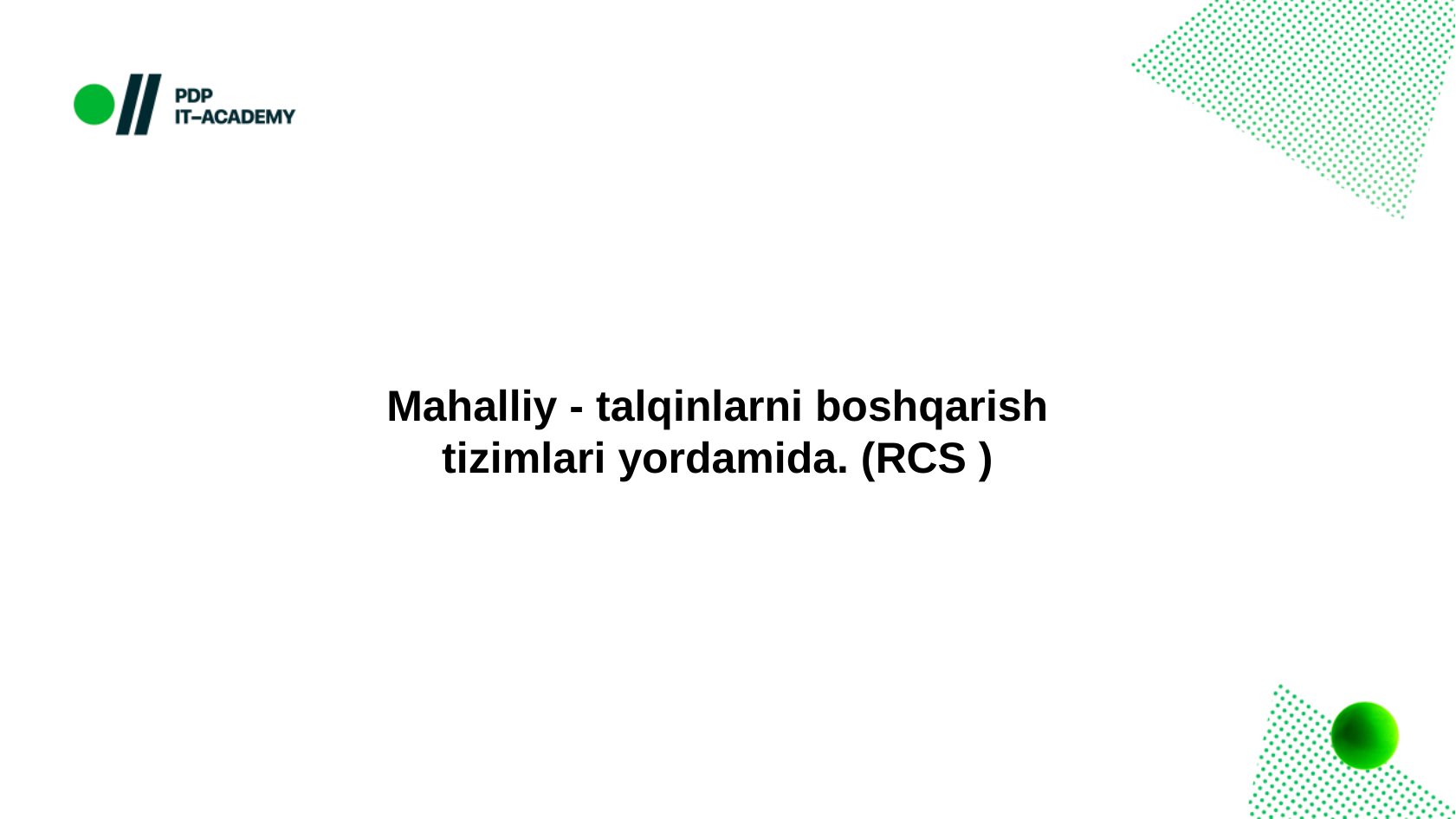

Mahalliy - talqinlarni boshqarish tizimlari yordamida. (RCS )